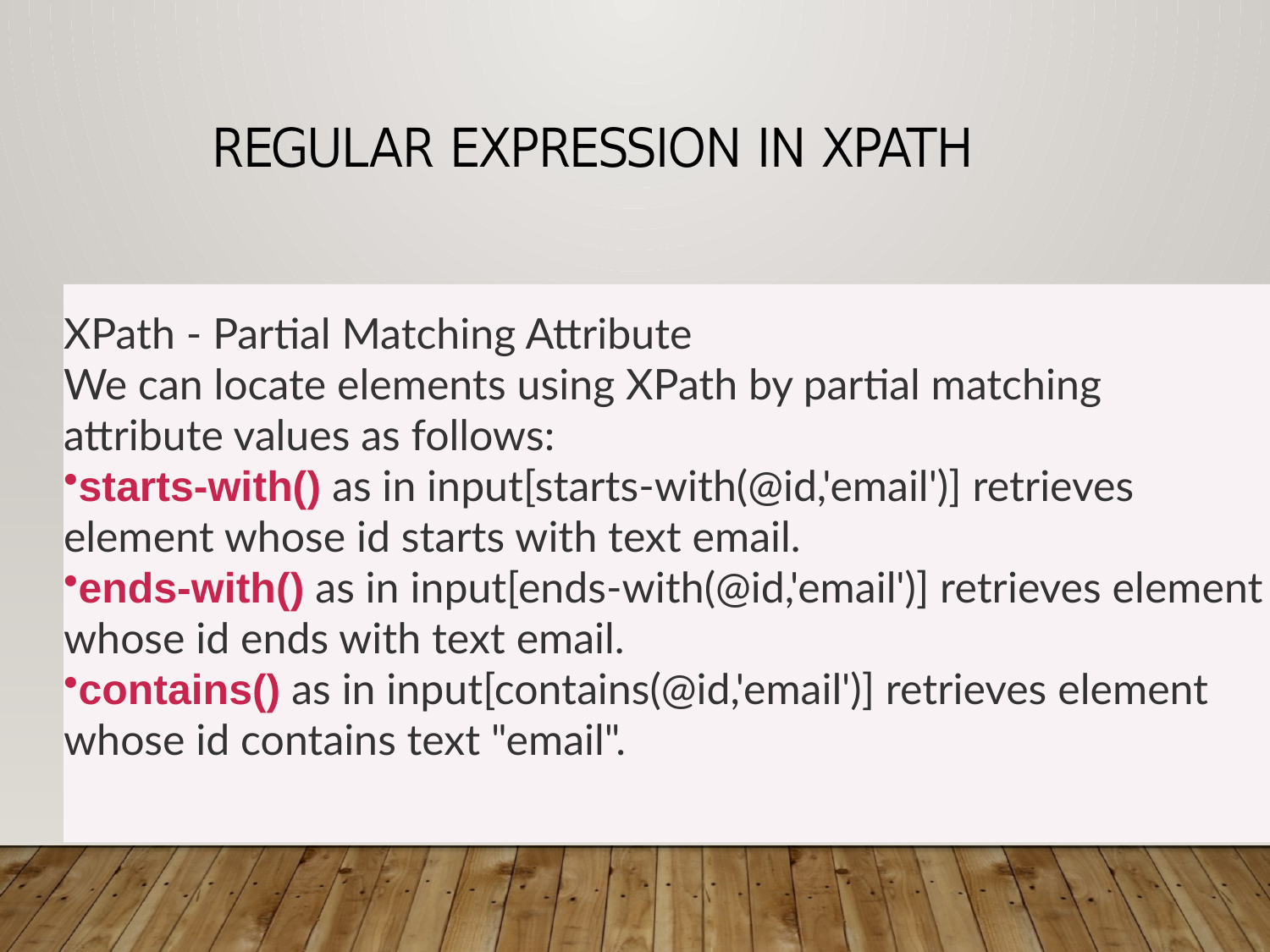

# Regular Expression in Xpath
XPath - Partial Matching Attribute
We can locate elements using XPath by partial matching attribute values as follows:
starts-with() as in input[starts-with(@id,'email')] retrieves element whose id starts with text email.
ends-with() as in input[ends-with(@id,'email')] retrieves element whose id ends with text email.
contains() as in input[contains(@id,'email')] retrieves element whose id contains text "email".